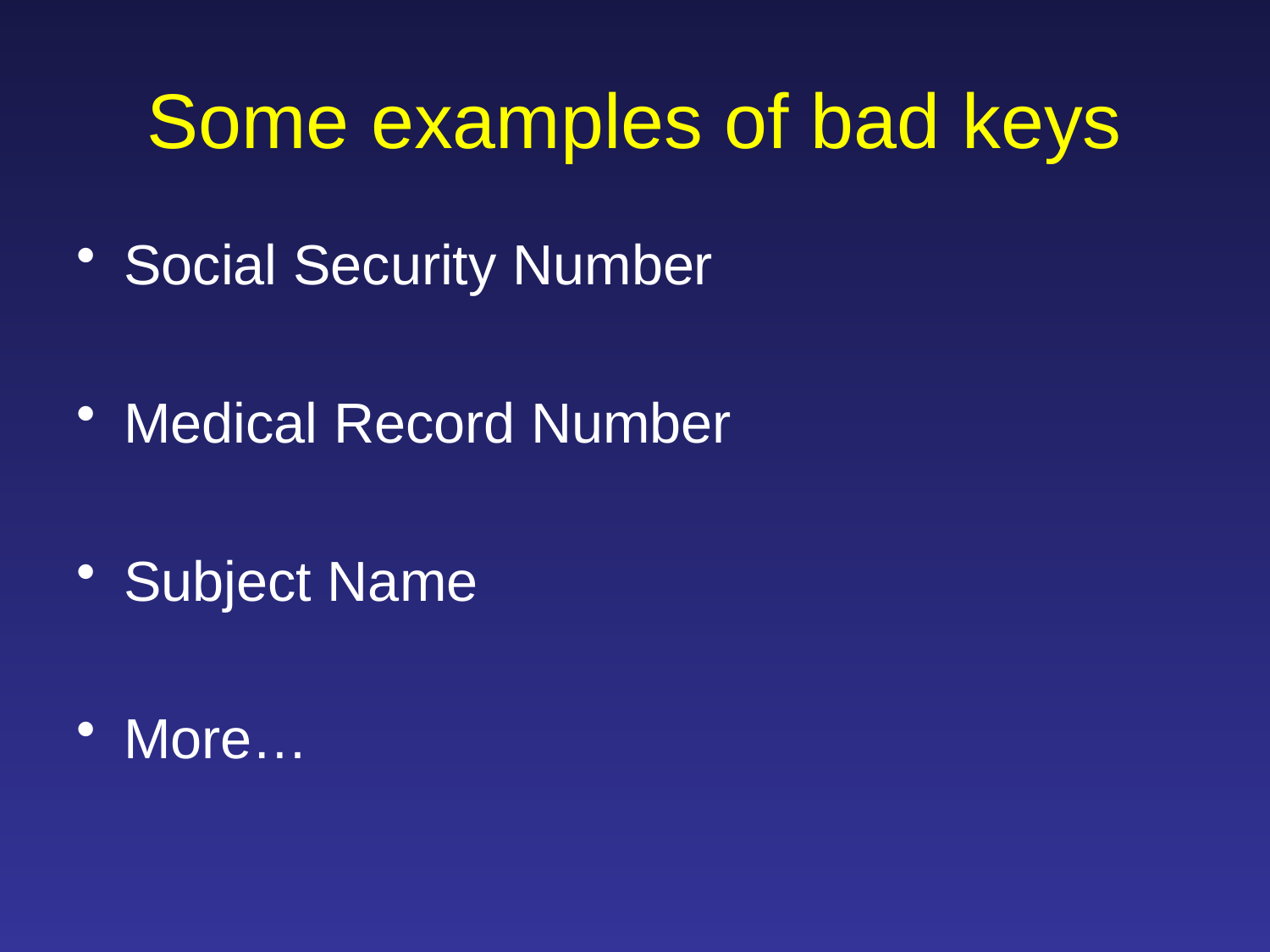

# Some examples of bad keys
Social Security Number

Medical Record Number

Subject Name

More…